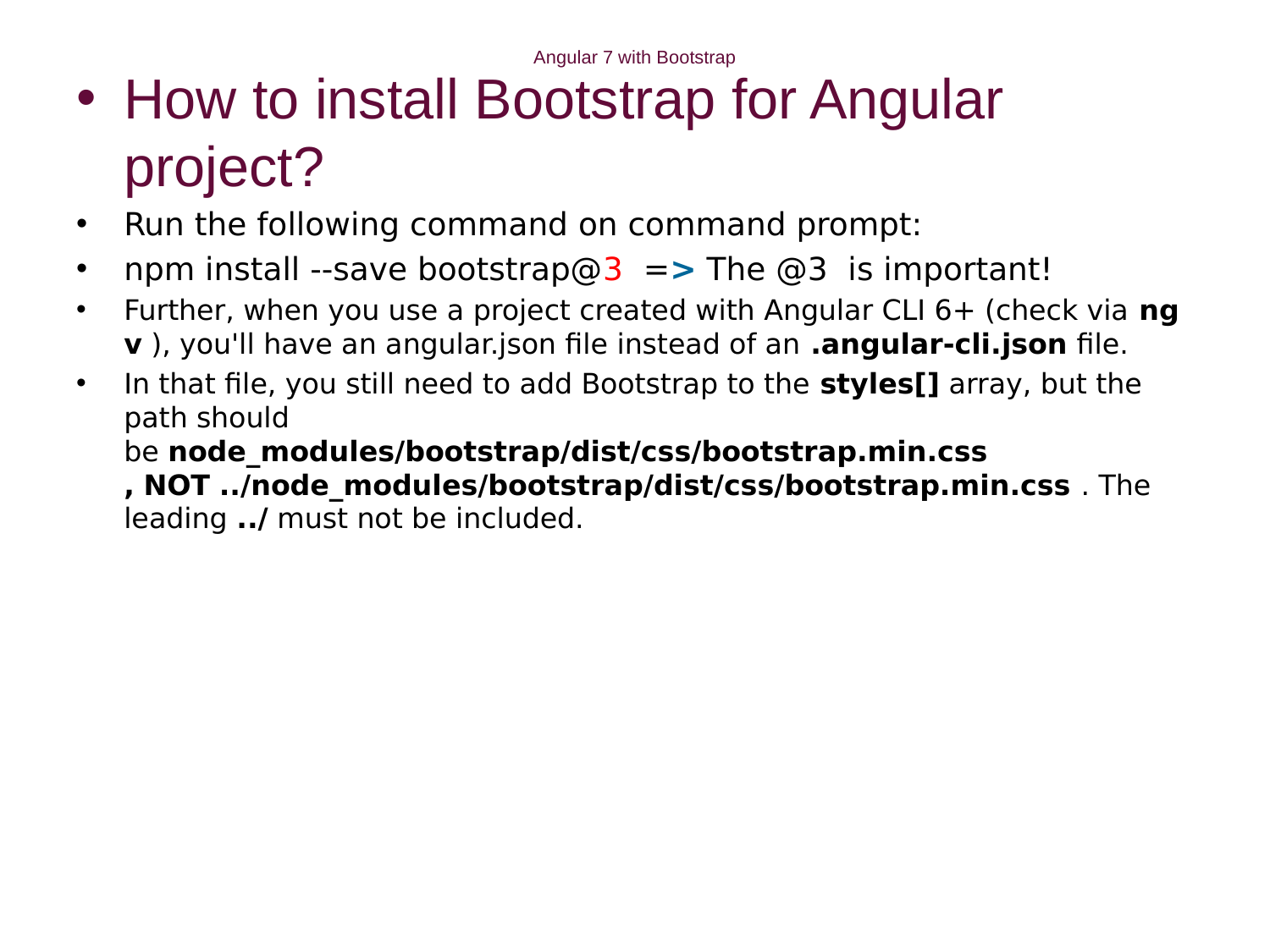

# Angular 7 with Bootstrap
How to install Bootstrap for Angular project?
Run the following command on command prompt:
npm install --save bootstrap@3  => The @3  is important!
Further, when you use a project created with Angular CLI 6+ (check via ng v ), you'll have an angular.json file instead of an .angular-cli.json file.
In that file, you still need to add Bootstrap to the styles[] array, but the path should be node_modules/bootstrap/dist/css/bootstrap.min.css , NOT ../node_modules/bootstrap/dist/css/bootstrap.min.css . The leading ../ must not be included.